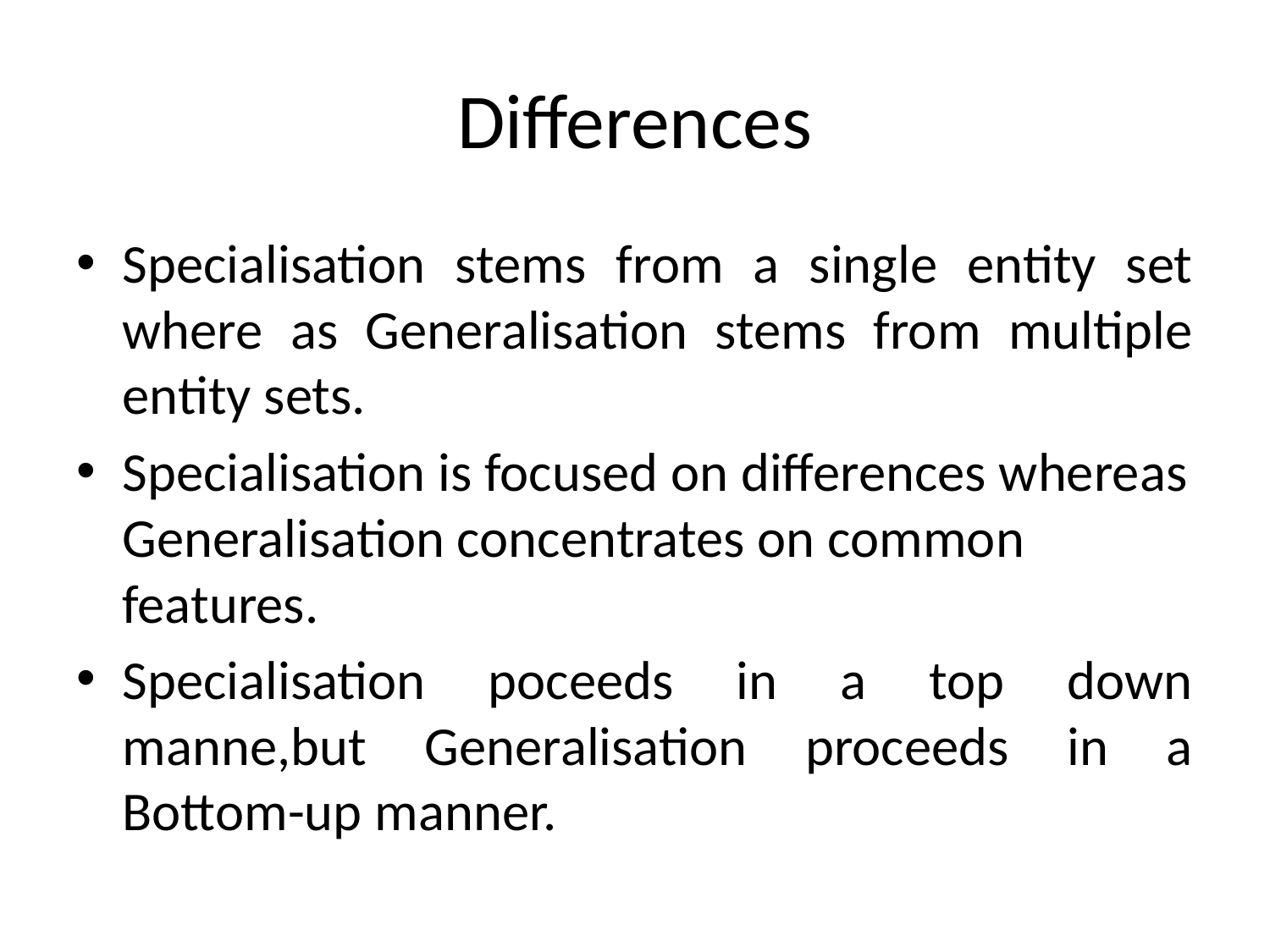

# Differences
Specialisation stems from a single entity set where as Generalisation stems from multiple entity sets.
Specialisation is focused on differences whereas Generalisation concentrates on common features.
Specialisation poceeds in a top down manne,but Generalisation proceeds in a Bottom-up manner.